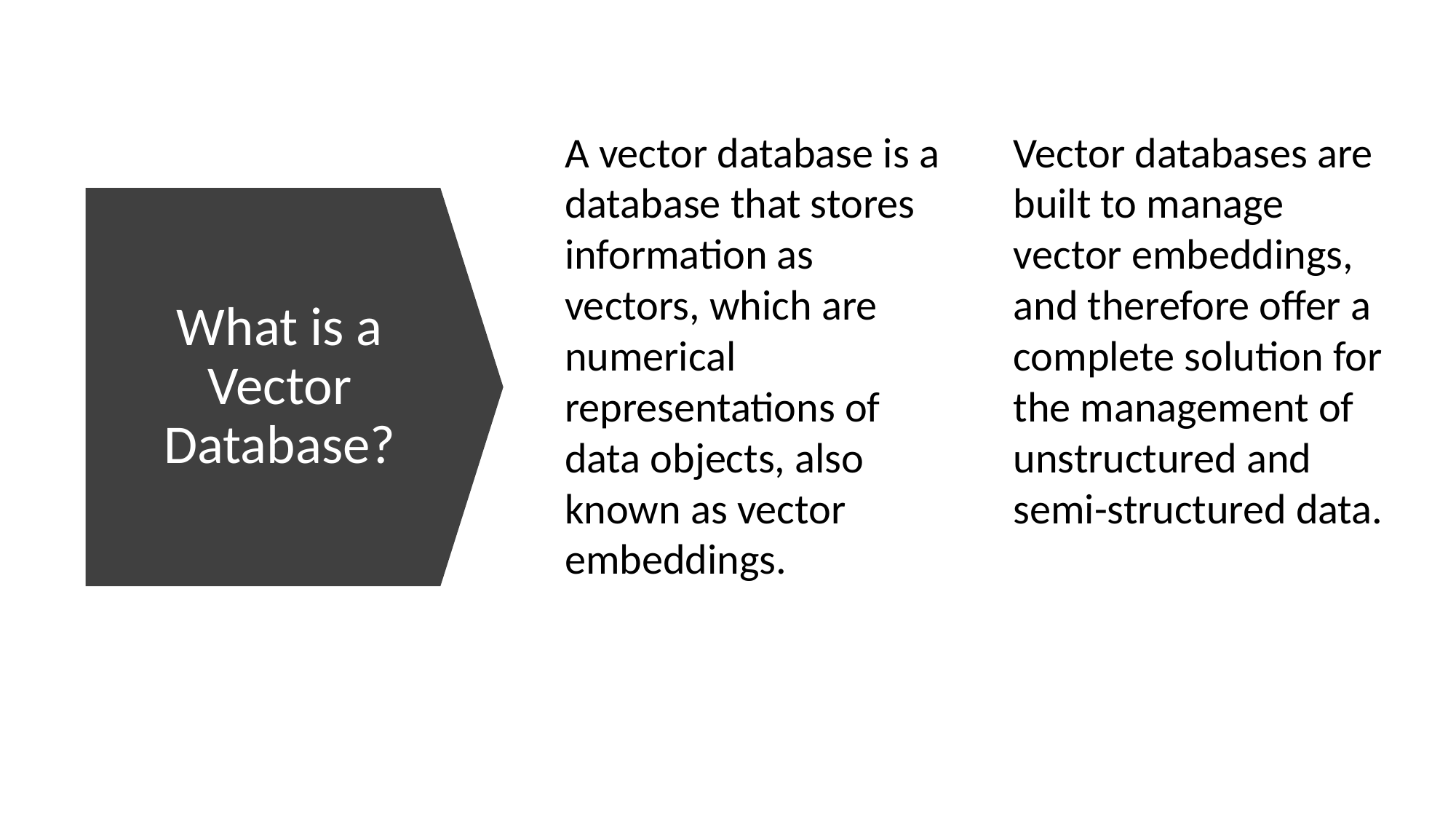

A vector database is a database that stores information as vectors, which are numerical representations of data objects, also known as vector embeddings.
Vector databases are built to manage vector embeddings, and therefore offer a complete solution for the management of unstructured and semi-structured data.

# What is a Vector Database?